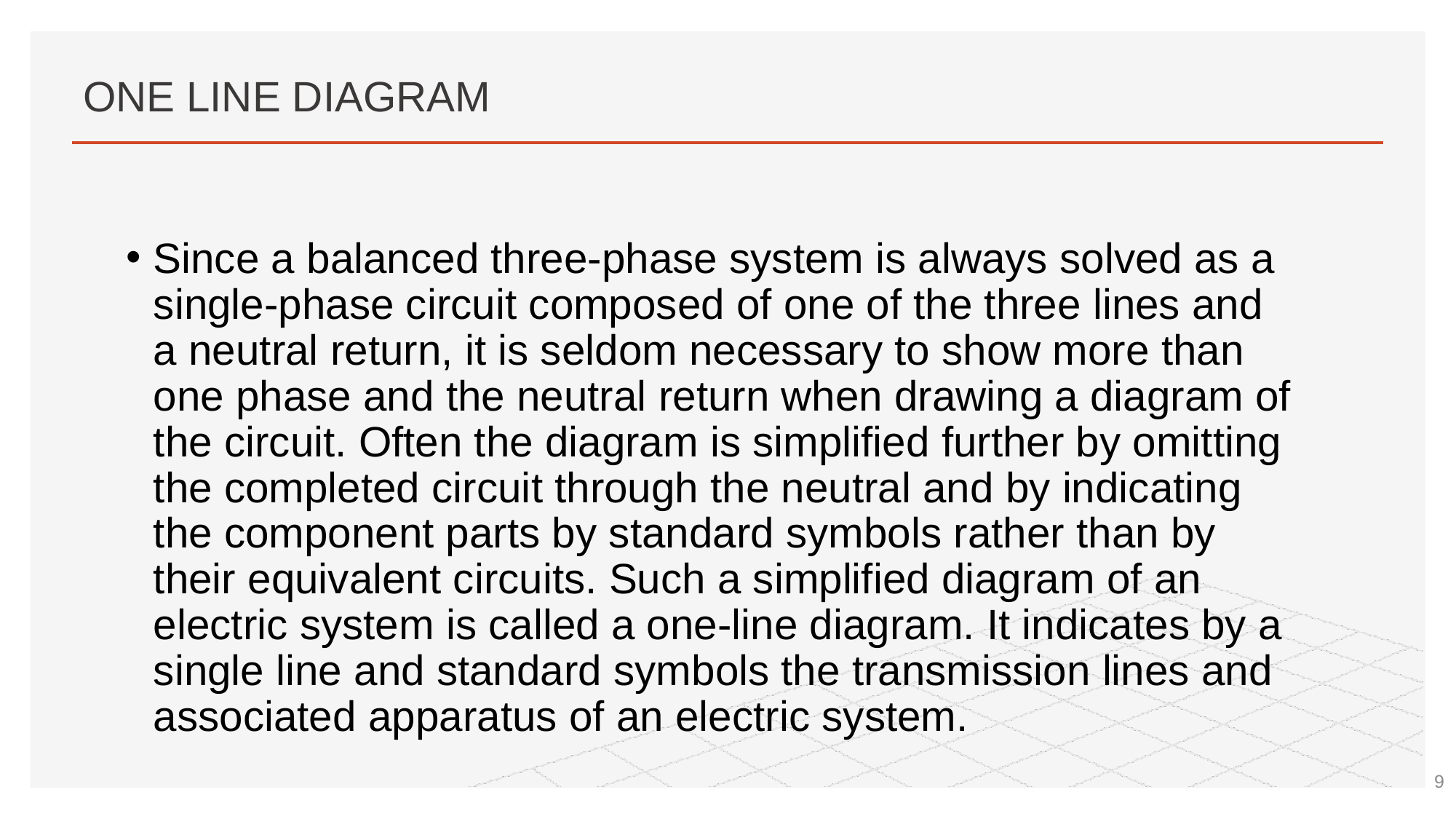

# ONE LINE DIAGRAM
Since a balanced three-phase system is always solved as a single-phase circuit composed of one of the three lines and a neutral return, it is seldom necessary to show more than one phase and the neutral return when drawing a diagram of the circuit. Often the diagram is simplified further by omitting the completed circuit through the neutral and by indicating the component parts by standard symbols rather than by their equivalent circuits. Such a simplified diagram of an electric system is called a one-line diagram. It indicates by a single line and standard symbols the transmission lines and associated apparatus of an electric system.
9